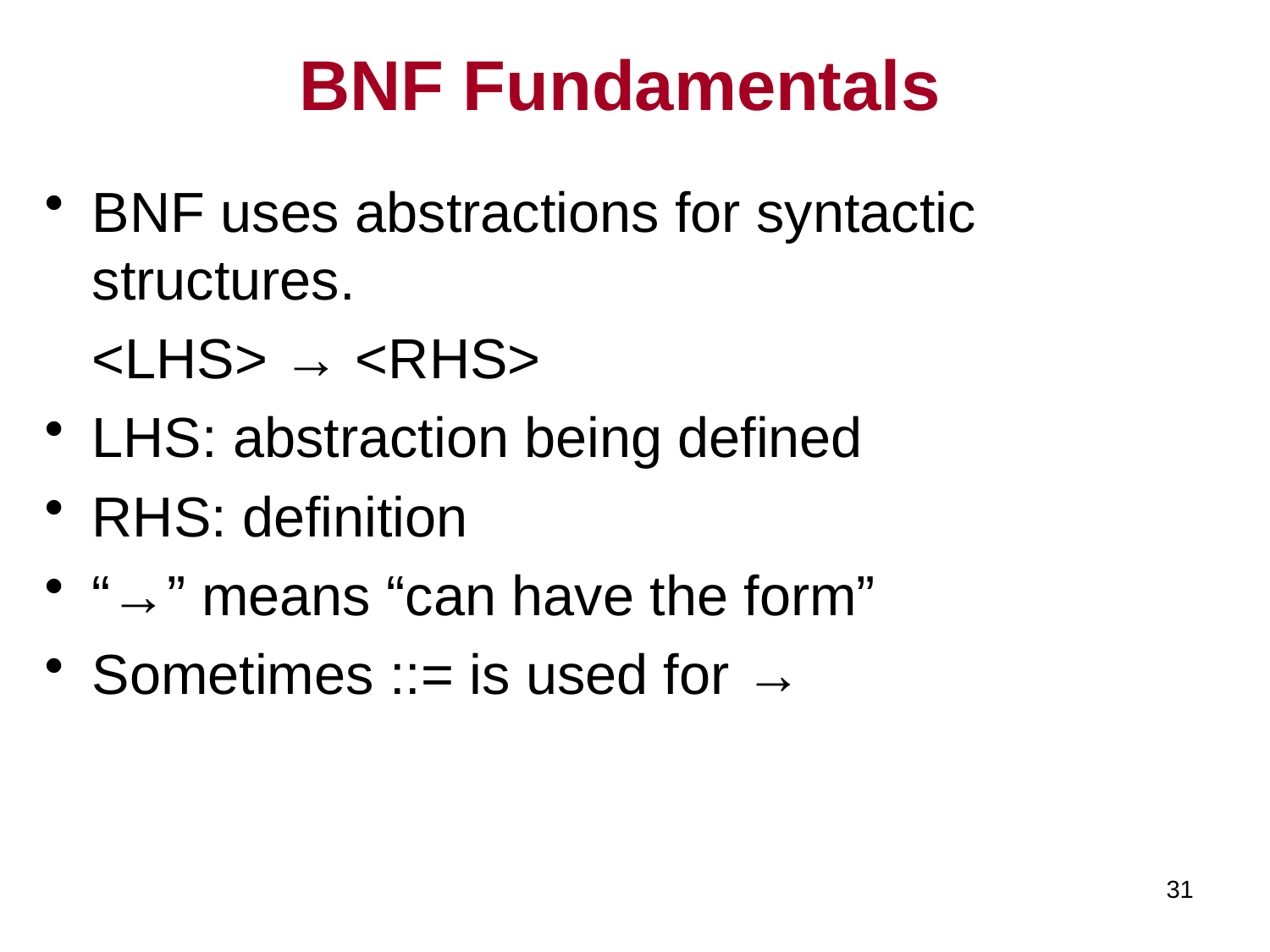

# BNF Fundamentals
BNF uses abstractions for syntactic structures.
	<LHS> → <RHS>
LHS: abstraction being defined
RHS: definition
“→” means “can have the form”
Sometimes ::= is used for →

31